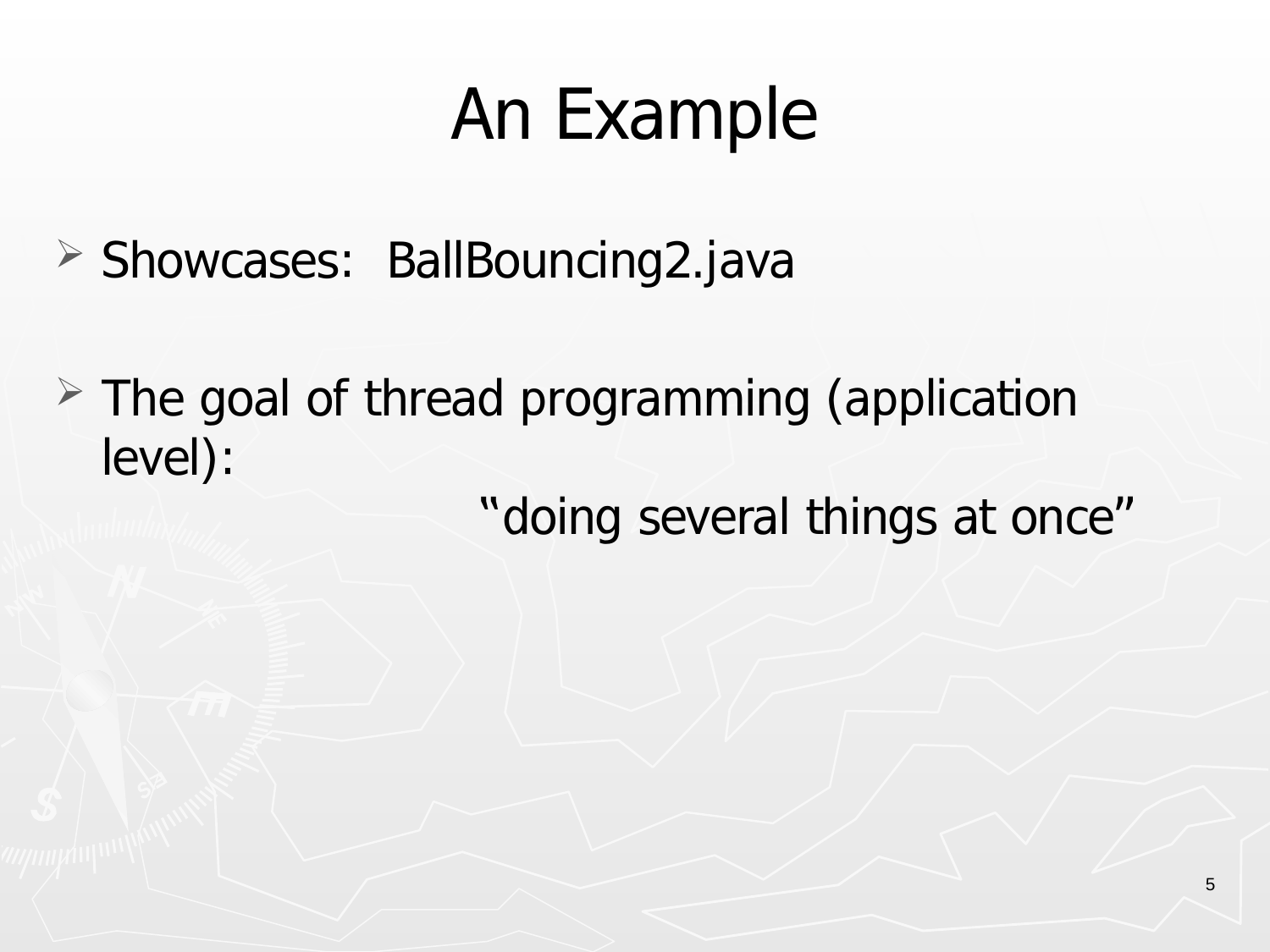

# An Example
Showcases:  BallBouncing2.java

The goal of thread programming (application level): 										“doing several things at once”

5